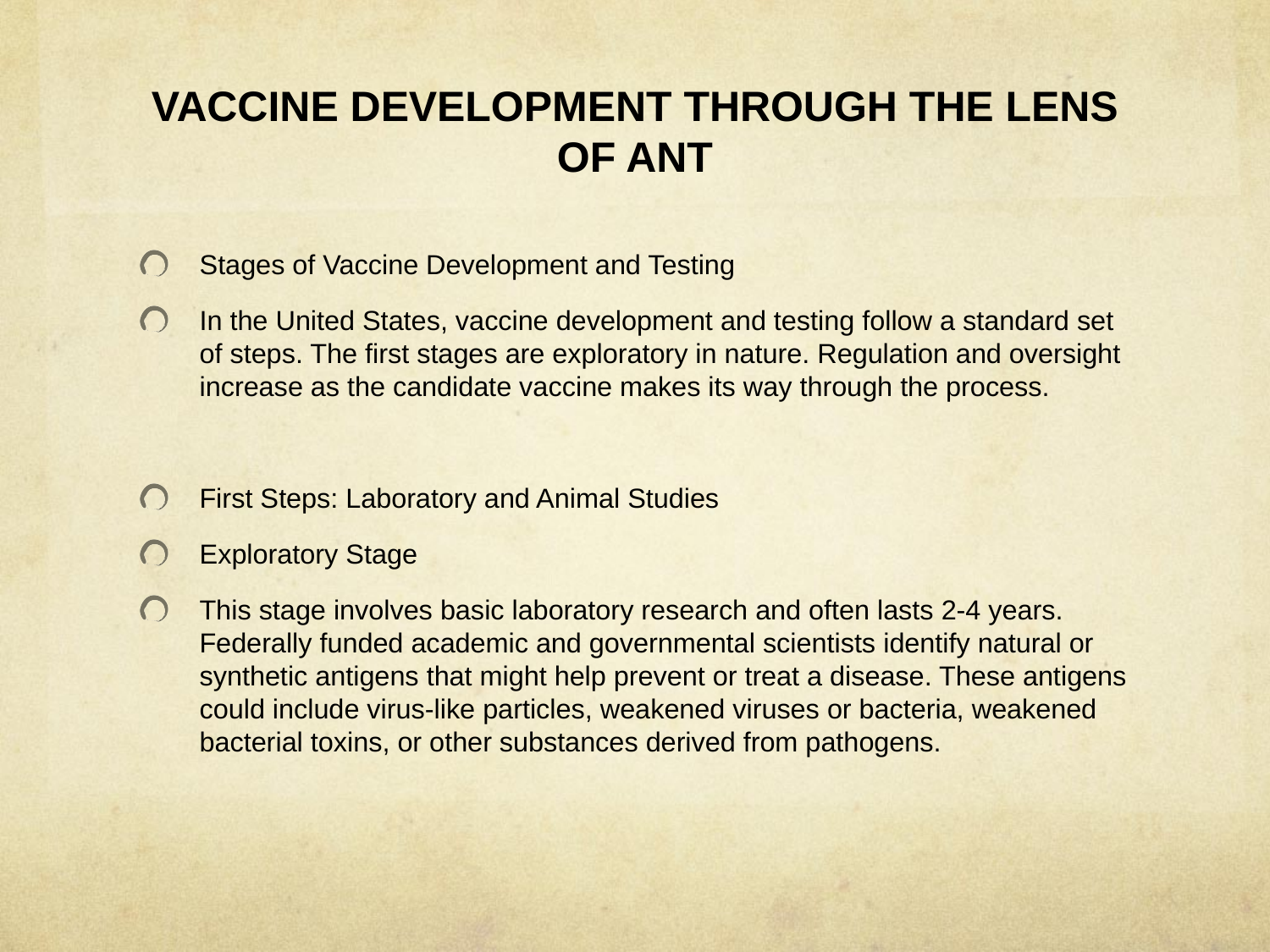

# VACCINE DEVELOPMENT THROUGH THE LENS OF ANT
Stages of Vaccine Development and Testing
In the United States, vaccine development and testing follow a standard set of steps. The first stages are exploratory in nature. Regulation and oversight increase as the candidate vaccine makes its way through the process.

First Steps: Laboratory and Animal Studies
Exploratory Stage
This stage involves basic laboratory research and often lasts 2-4 years. Federally funded academic and governmental scientists identify natural or synthetic antigens that might help prevent or treat a disease. These antigens could include virus-like particles, weakened viruses or bacteria, weakened bacterial toxins, or other substances derived from pathogens.